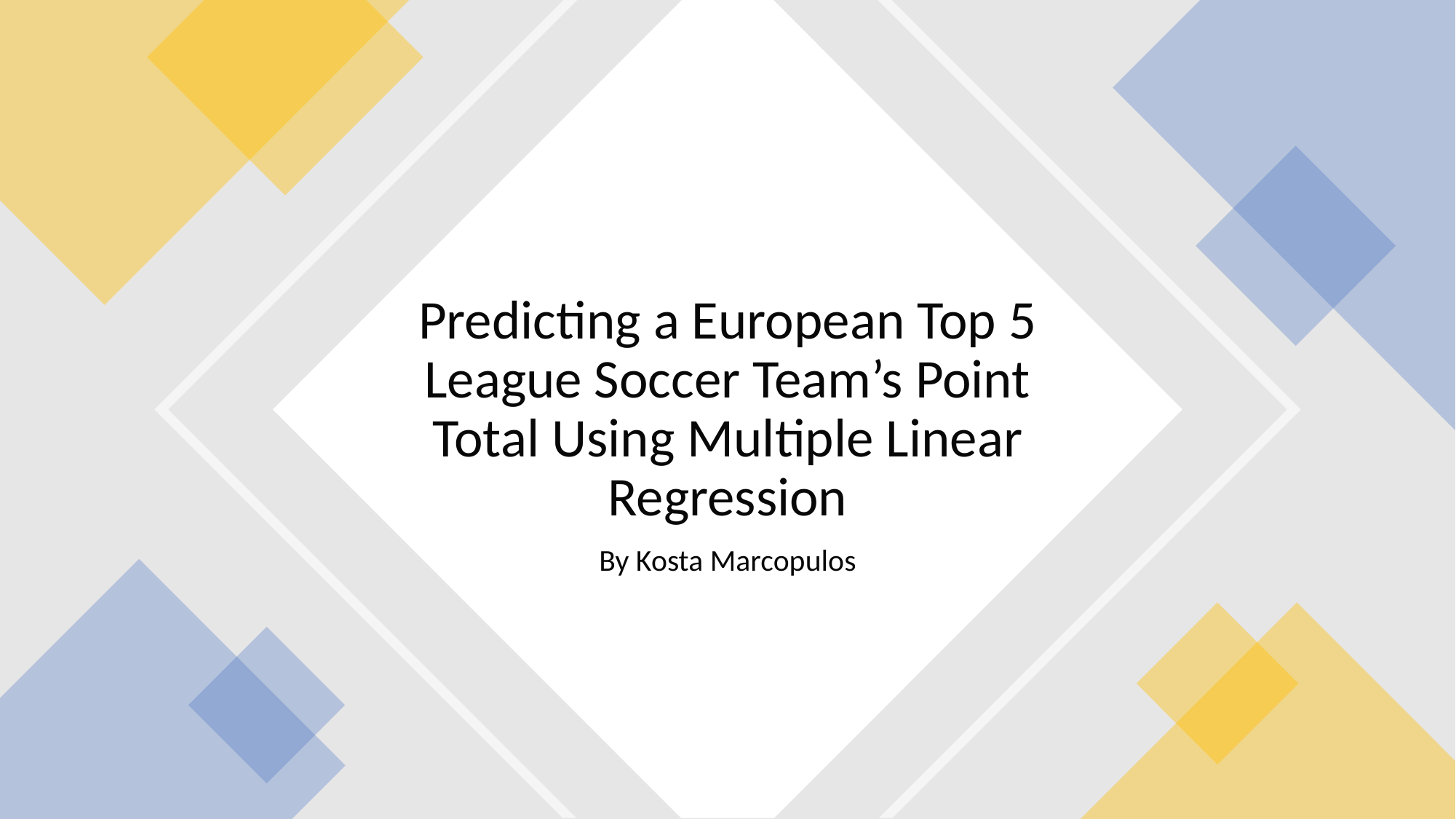

# Predicting a European Top 5 League Soccer Team’s Point Total Using Multiple Linear Regression
By Kosta Marcopulos